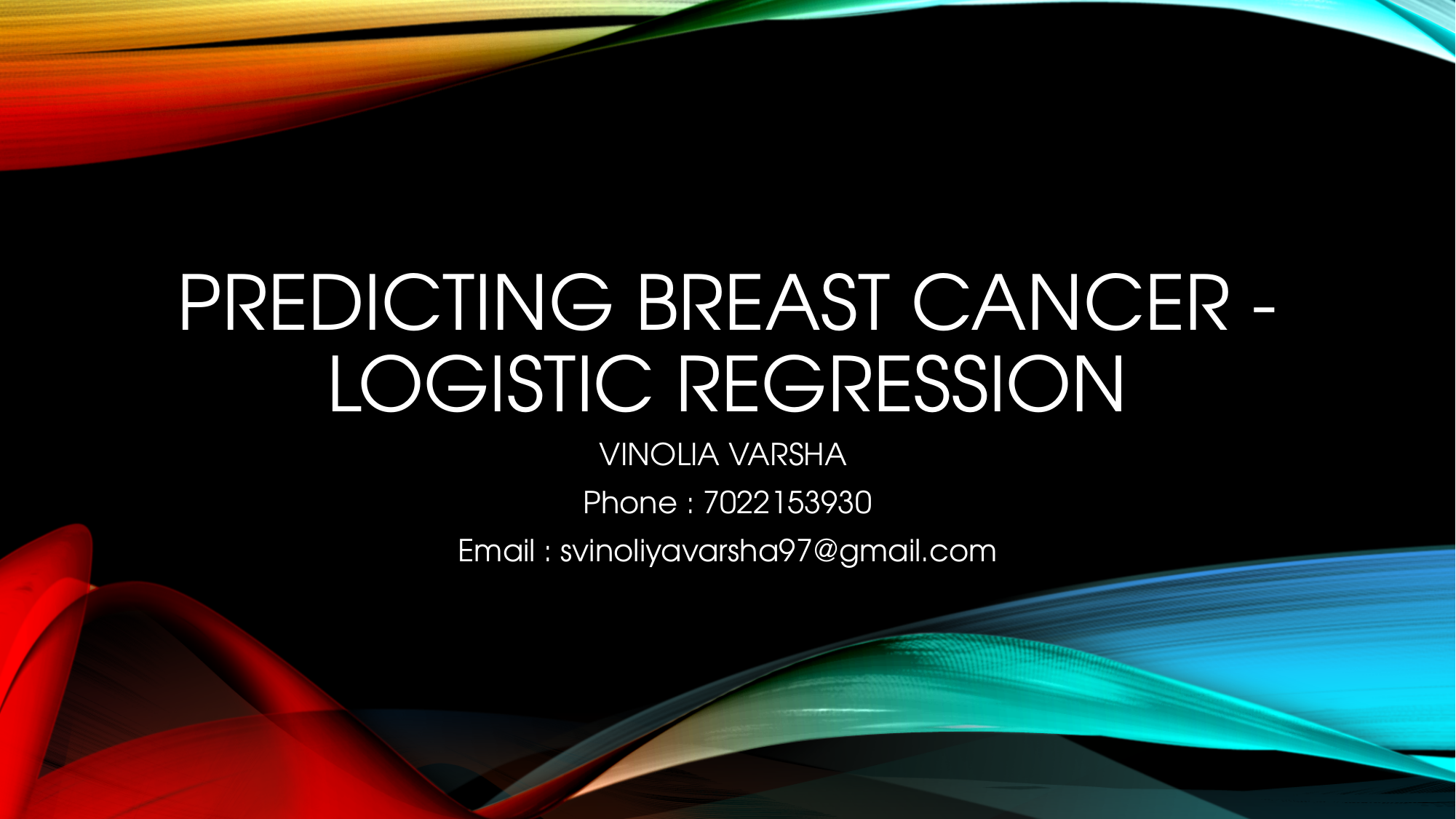

# Predicting Breast Cancer - Logistic Regression
VINOLIA VARSHA
Phone : 7022153930
Email : svinoliyavarsha97@gmail.com